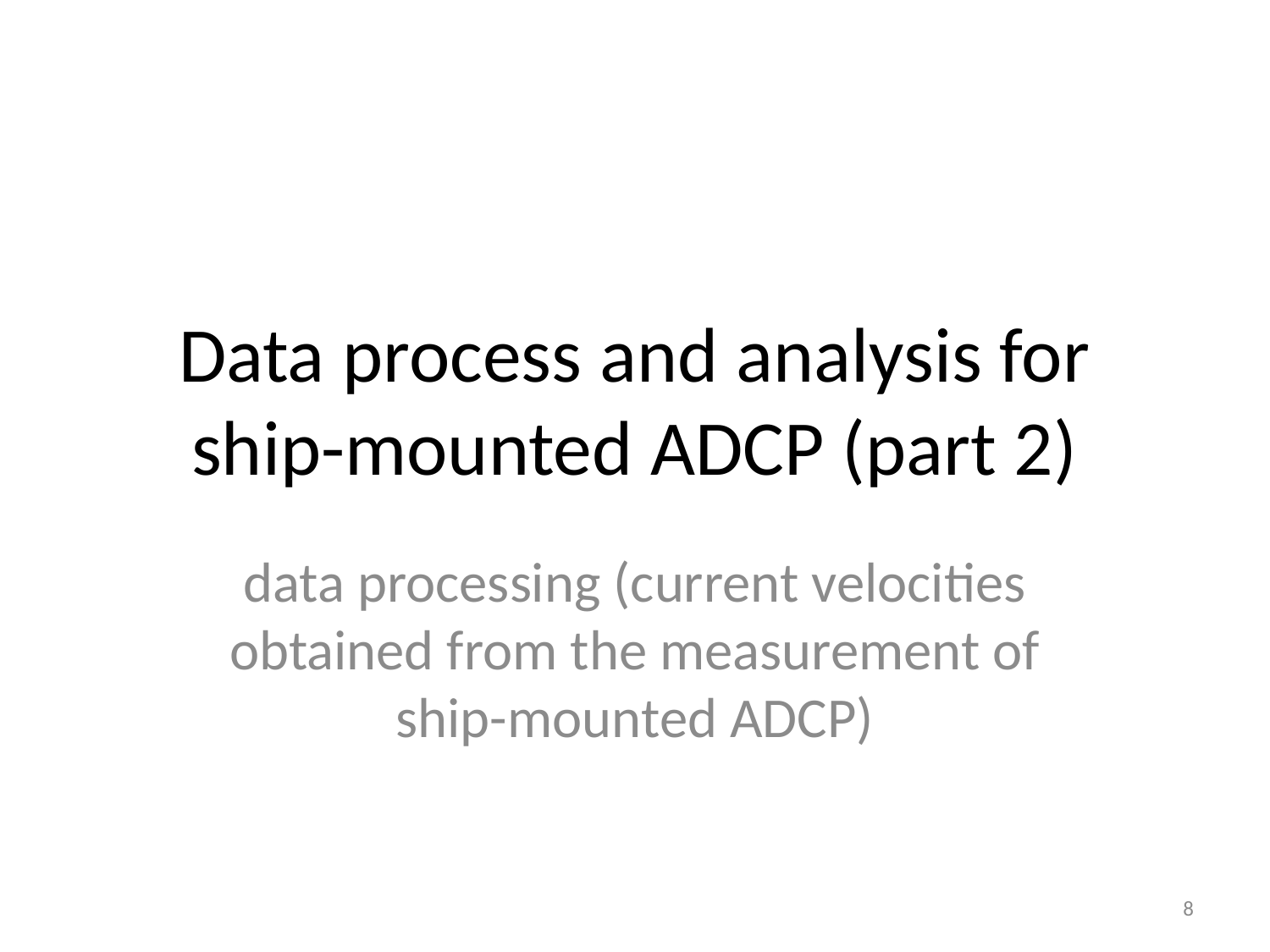

# Data process and analysis for ship-mounted ADCP (part 2)
data processing (current velocities obtained from the measurement of ship-mounted ADCP)

8